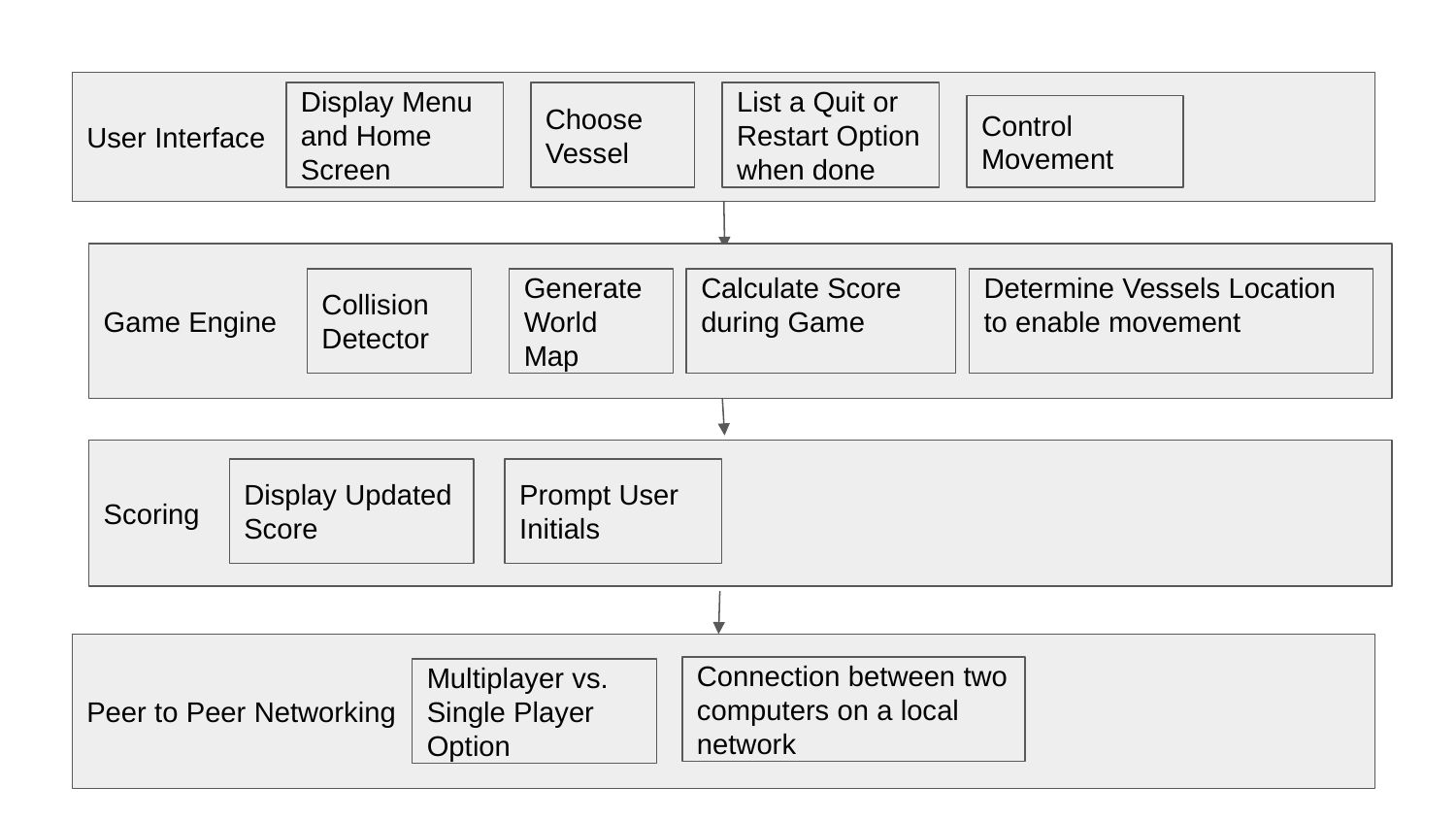

User Interface
Display Menu and Home Screen
Choose Vessel
List a Quit or Restart Option when done
Control Movement
Game Engine
Collision Detector
Calculate Score during Game

Generate World Map
Determine Vessels Location to enable movement

Scoring
Display Updated Score
Prompt User Initials
Peer to Peer Networking
Connection between two computers on a local network
Multiplayer vs. Single Player Option